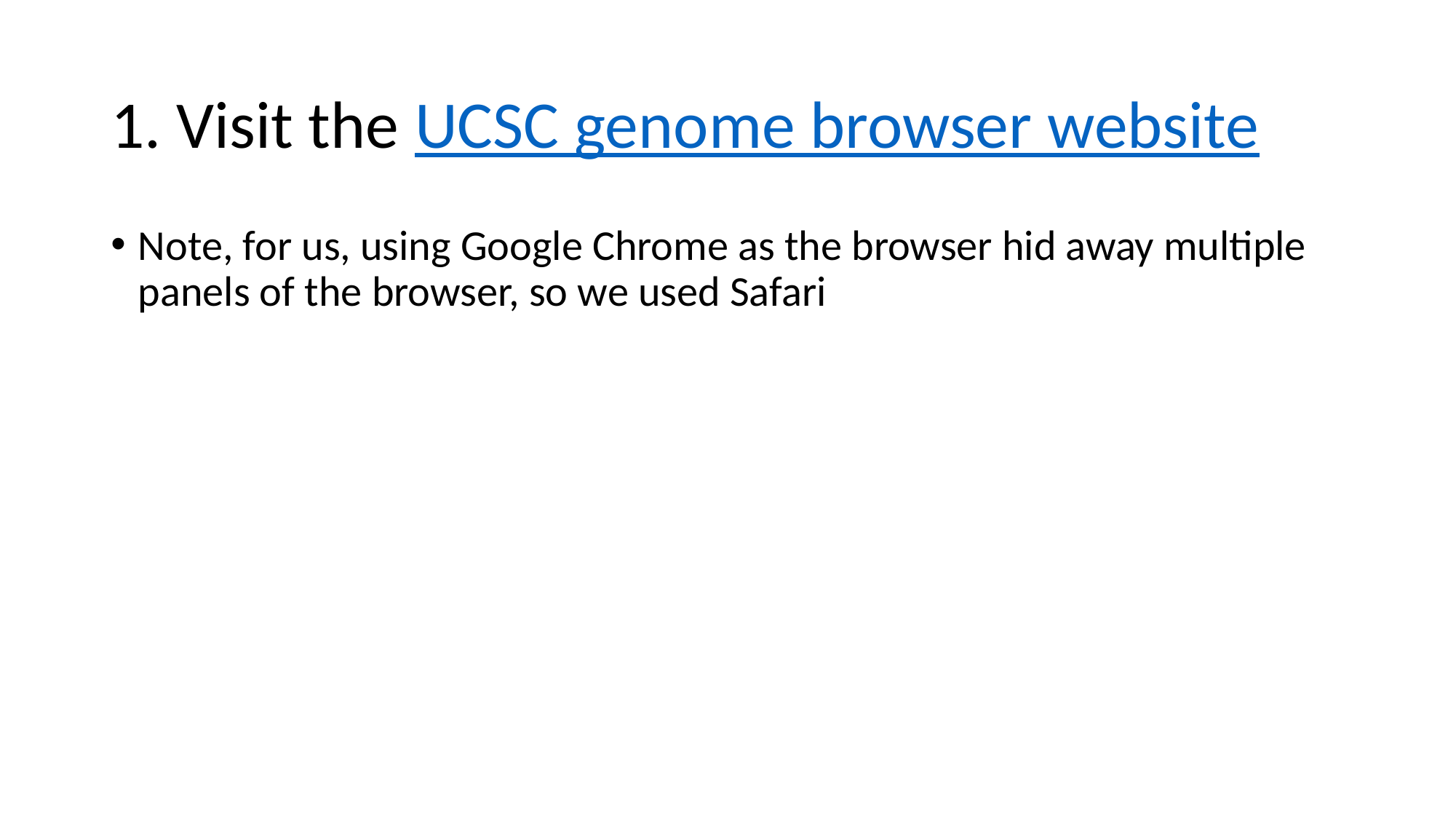

# 1. Visit the UCSC genome browser website
Note, for us, using Google Chrome as the browser hid away multiple panels of the browser, so we used Safari